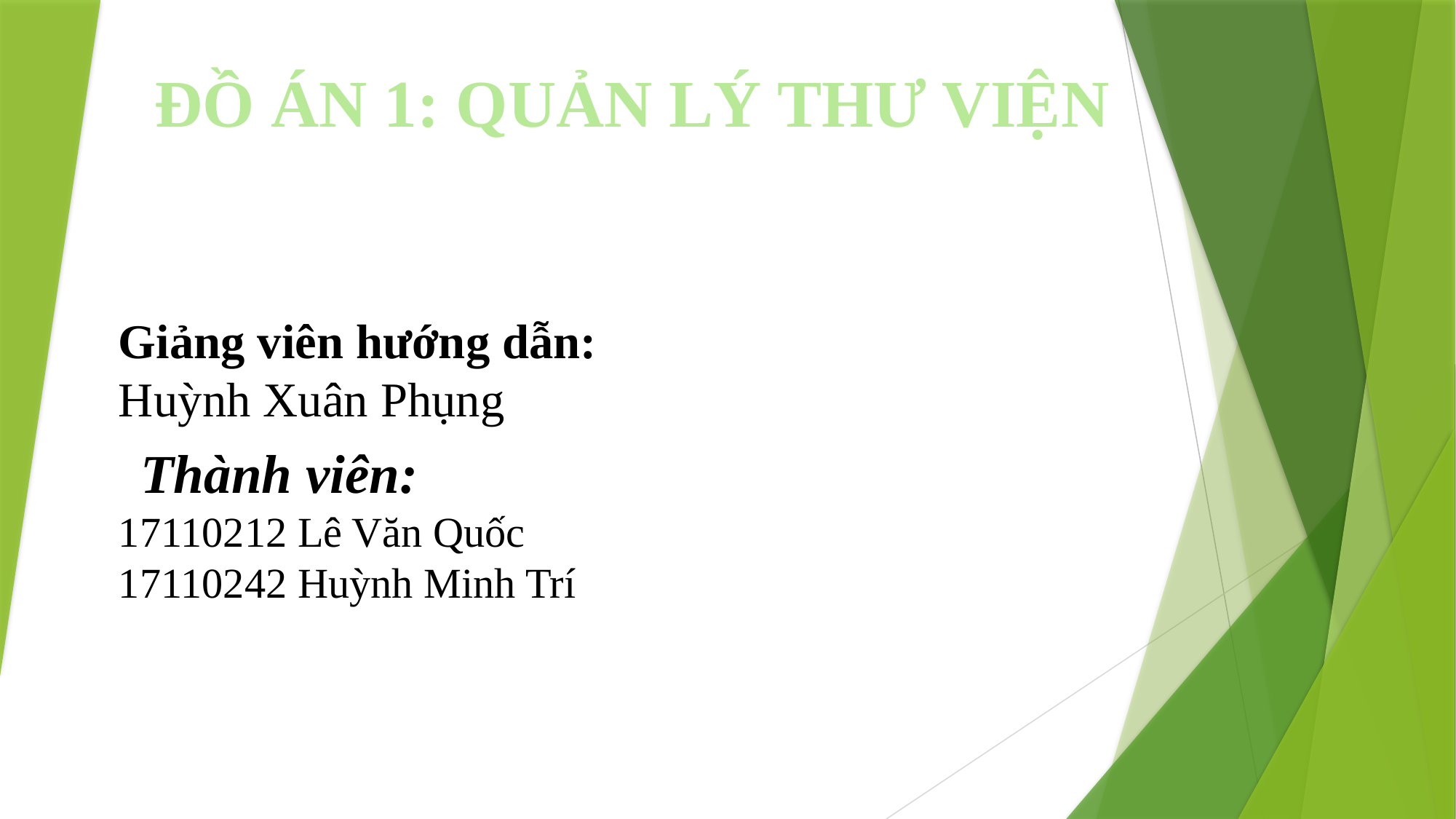

ĐỒ ÁN 1: QUẢN LÝ THƯ VIỆN
Giảng viên hướng dẫn:
Huỳnh Xuân Phụng
  Thành viên:
17110212 Lê Văn Quốc
17110242 Huỳnh Minh Trí